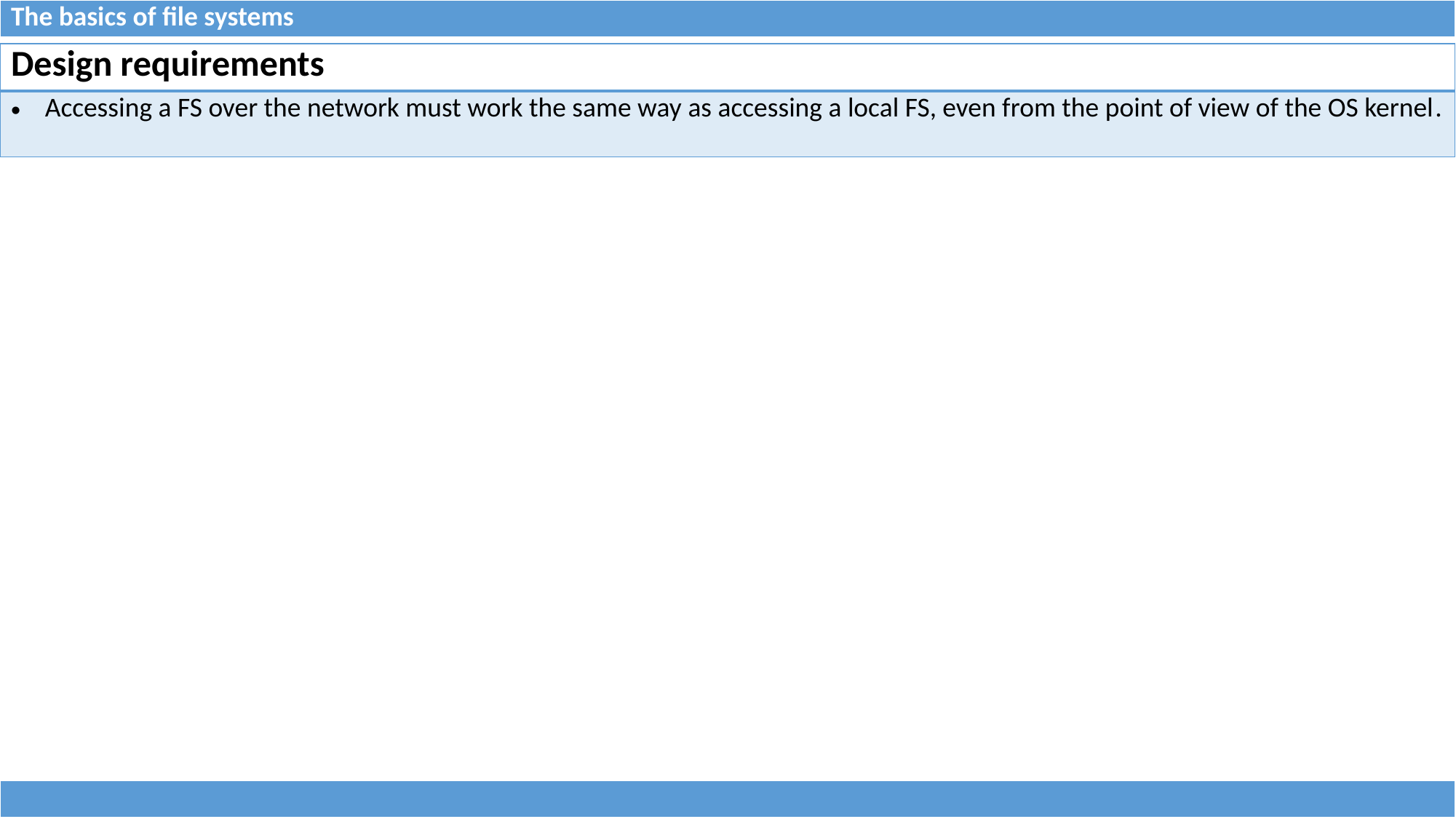

| The basics of file systems |
| --- |
| Design requirements |
| --- |
| Accessing a FS over the network must work the same way as accessing a local FS, even from the point of view of the OS kernel. |
|  |
| --- |